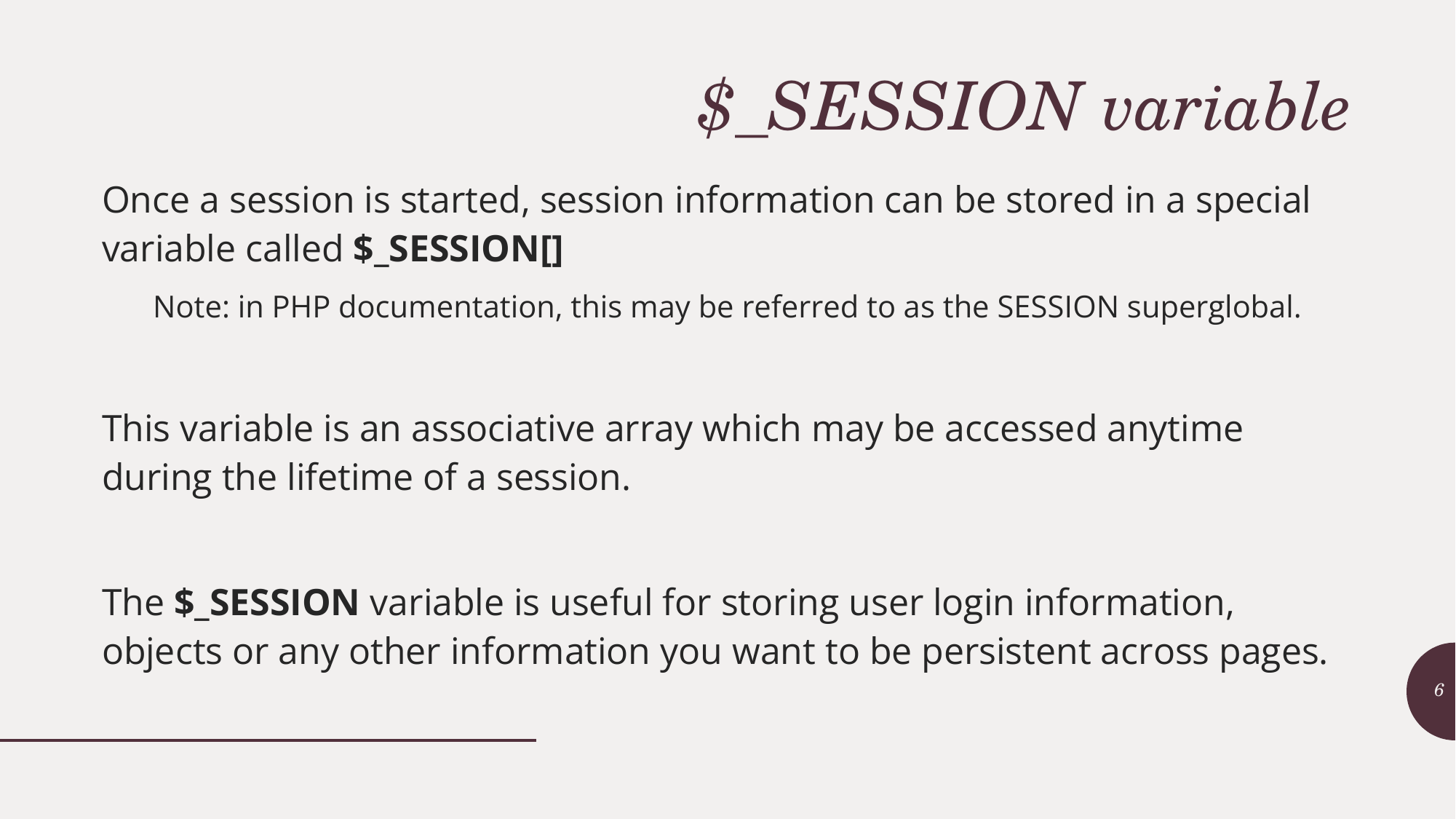

# $_SESSION variable
Once a session is started, session information can be stored in a special variable called $_SESSION[]
Note: in PHP documentation, this may be referred to as the SESSION superglobal.

This variable is an associative array which may be accessed anytime during the lifetime of a session.

The $_SESSION variable is useful for storing user login information, objects or any other information you want to be persistent across pages.
6